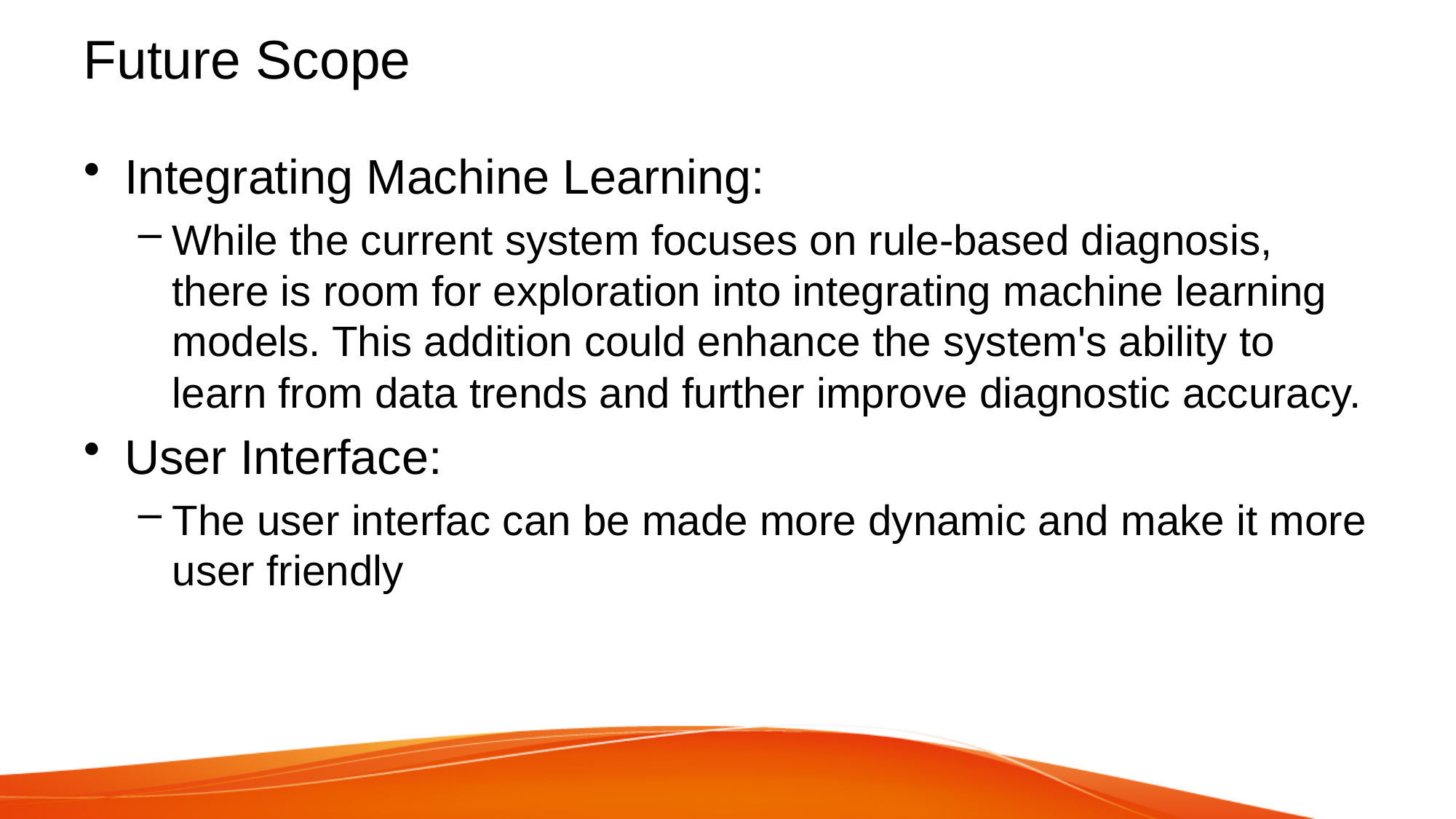

# Future Scope
Integrating Machine Learning:
While the current system focuses on rule-based diagnosis, there is room for exploration into integrating machine learning models. This addition could enhance the system's ability to learn from data trends and further improve diagnostic accuracy.
User Interface:
The user interfac can be made more dynamic and make it more user friendly